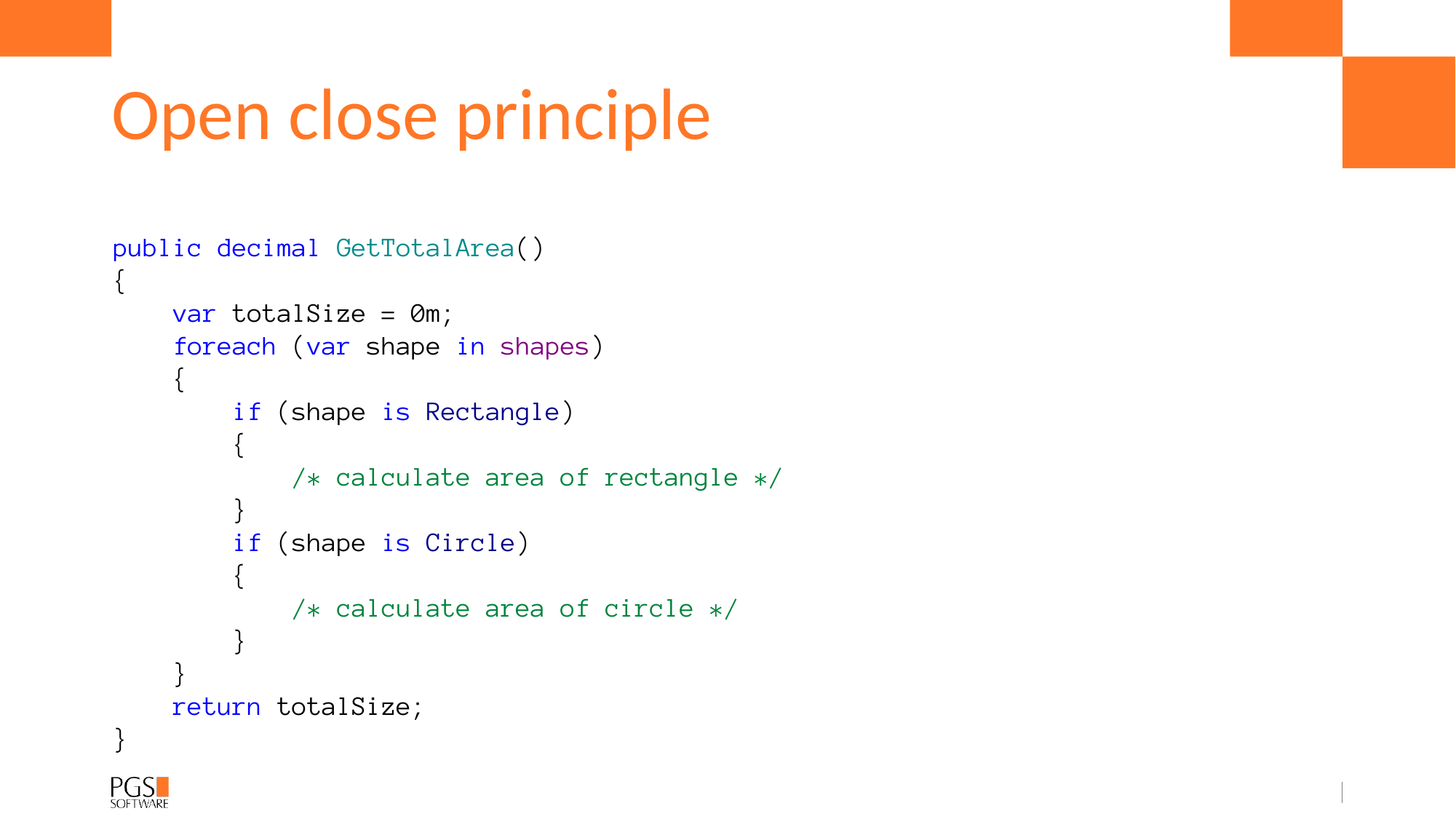

# Open close principle
public decimal GetTotalArea()
{
    var totalSize = 0m;
    foreach (var shape in shapes)
    {
        if (shape is Rectangle)
        {
            /* calculate area of rectangle */
        }
        if (shape is Circle)
        {
            /* calculate area of circle */
        }
    }
    return totalSize;
}